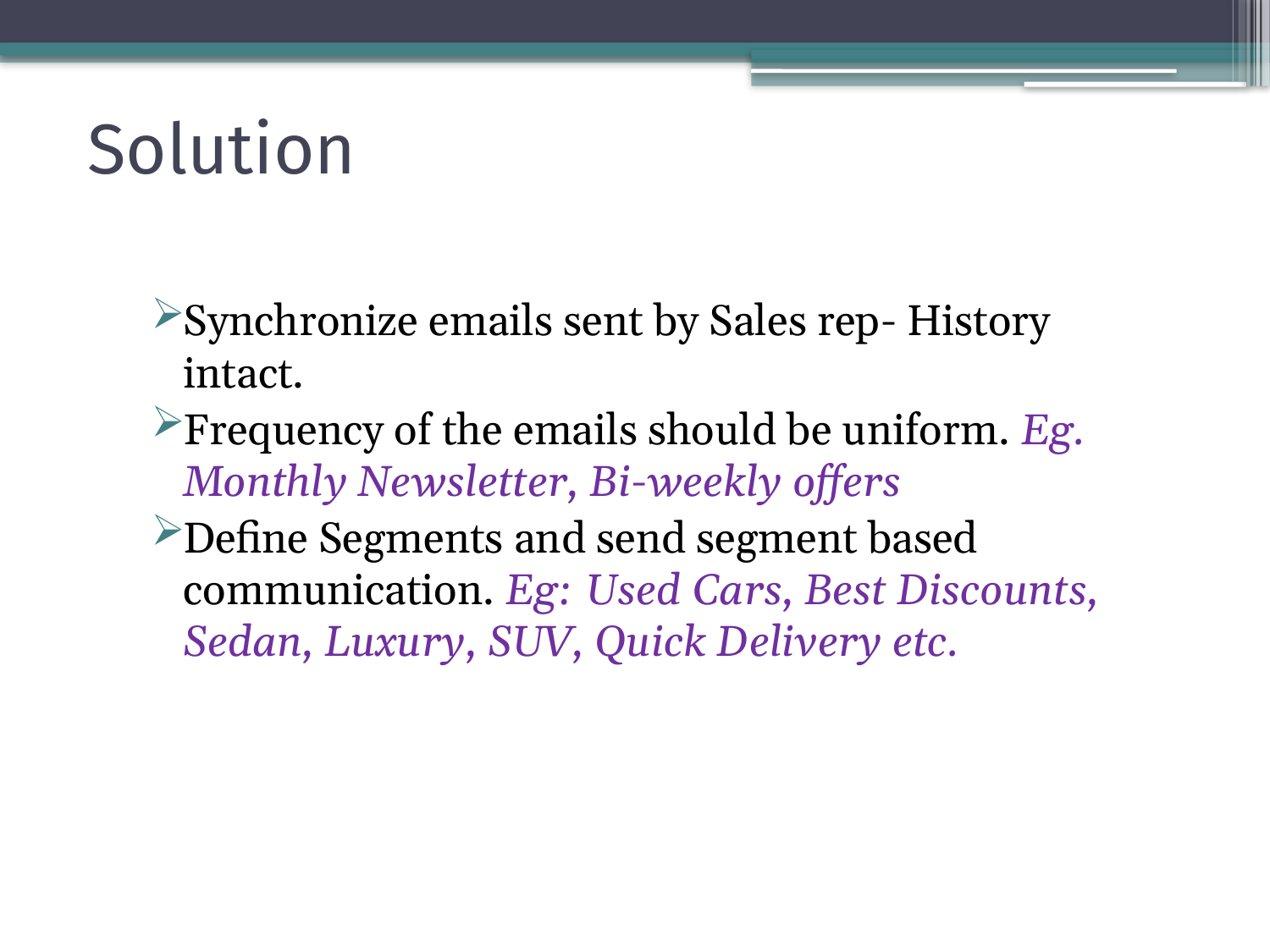

# Solution

Synchronize emails sent by Sales rep- History intact.
Frequency of the emails should be uniform. Eg. Monthly Newsletter, Bi-weekly offers
Define Segments and send segment based communication. Eg: Used Cars, Best Discounts, Sedan, Luxury, SUV, Quick Delivery etc.